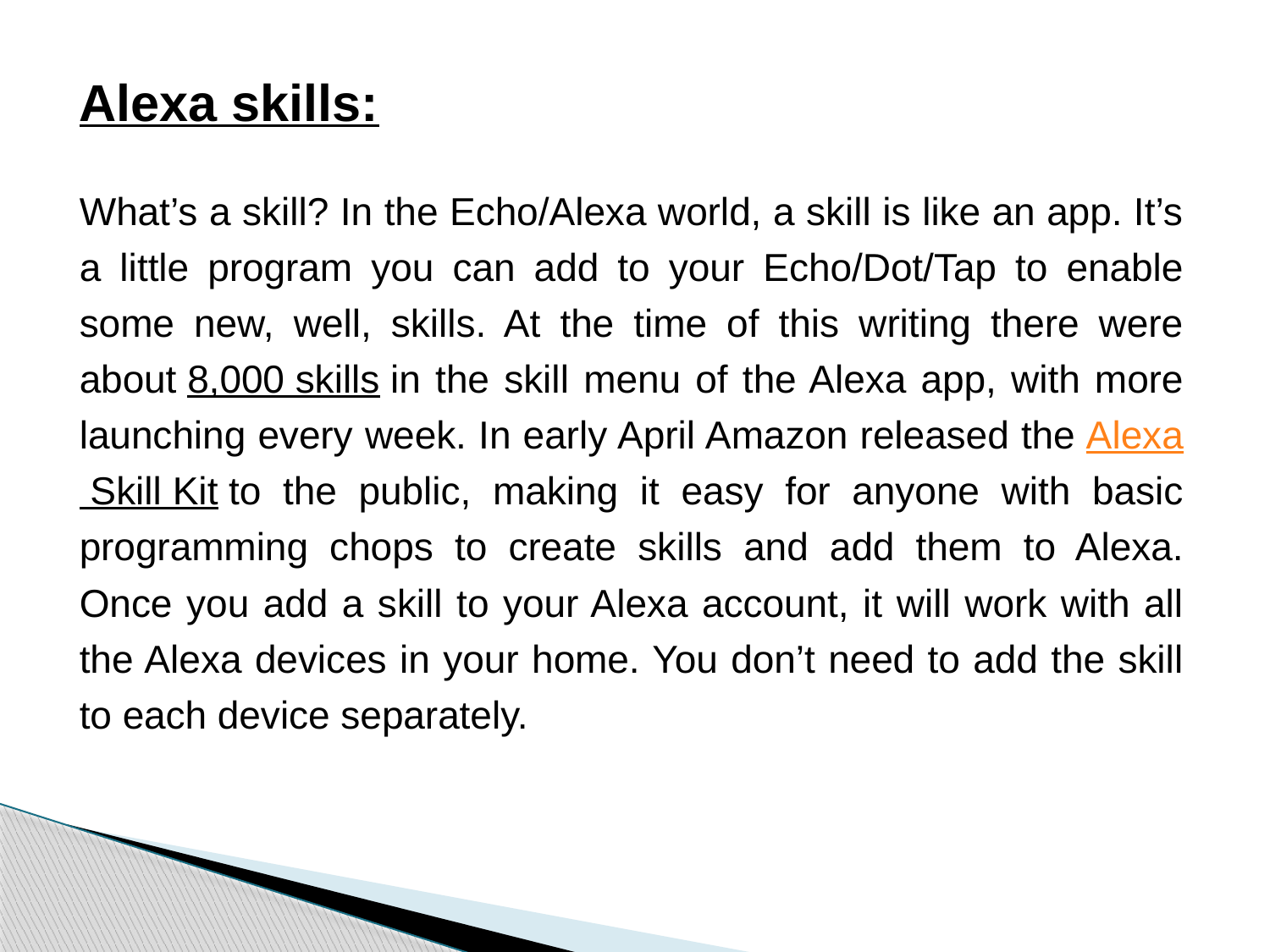

Alexa skills:

What’s a skill? In the Echo/Alexa world, a skill is like an app. It’s a little program you can add to your Echo/Dot/Tap to enable some new, well, skills. At the time of this writing there were about 8,000 skills in the skill menu of the Alexa app, with more launching every week. In early April Amazon released the Alexa Skill Kit to the public, making it easy for anyone with basic programming chops to create skills and add them to Alexa. Once you add a skill to your Alexa account, it will work with all the Alexa devices in your home. You don’t need to add the skill to each device separately.